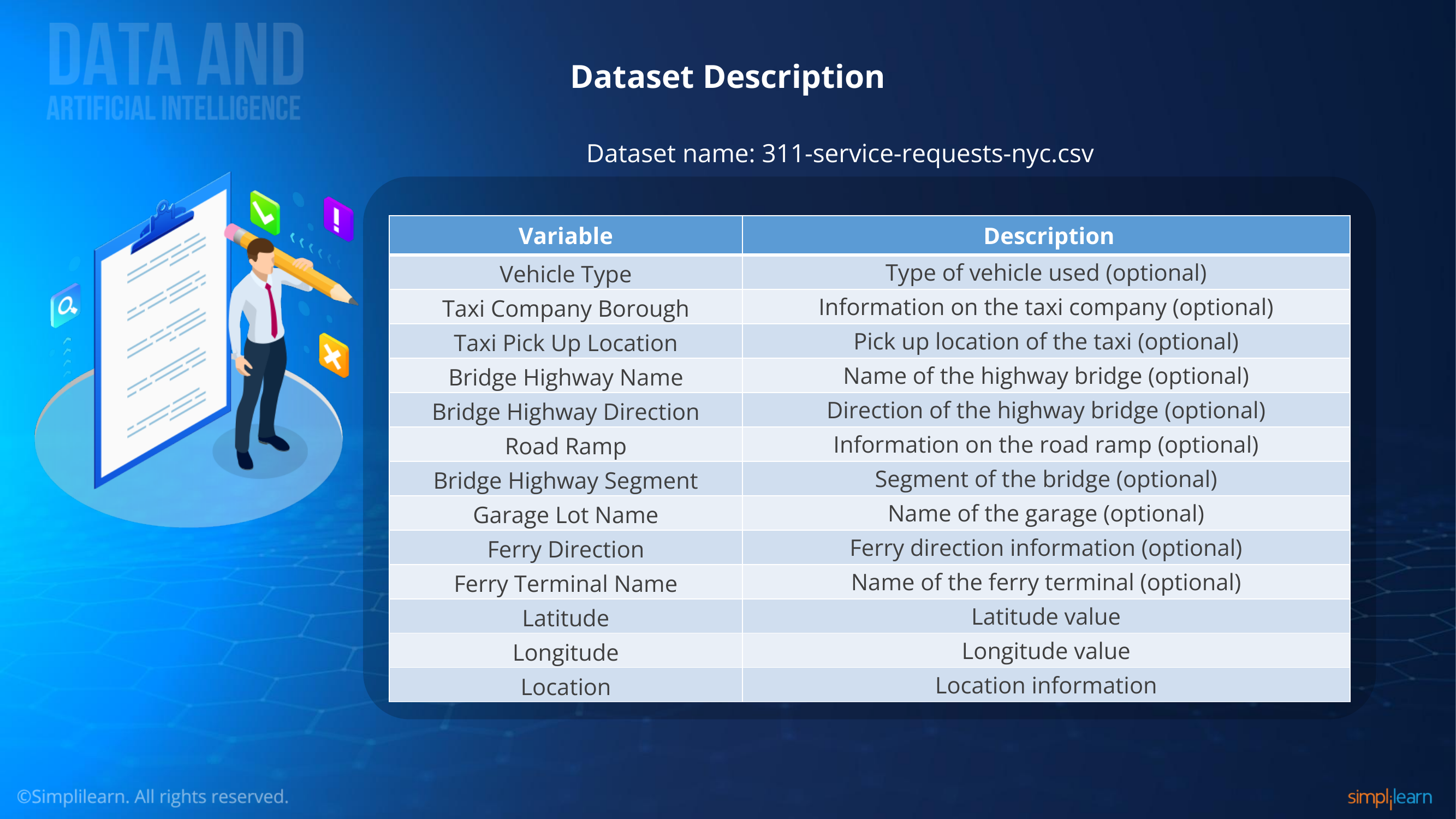

# Dataset Description
Dataset name: 311-service-requests-nyc.csv

| Variable | Description |
| --- | --- |
| Vehicle Type | Type of vehicle used (optional) |
| Taxi Company Borough | Information on the taxi company (optional) |
| Taxi Pick Up Location | Pick up location of the taxi (optional) |
| Bridge Highway Name | Name of the highway bridge (optional) |
| Bridge Highway Direction | Direction of the highway bridge (optional) |
| Road Ramp | Information on the road ramp (optional) |
| Bridge Highway Segment | Segment of the bridge (optional) |
| Garage Lot Name | Name of the garage (optional) |
| Ferry Direction | Ferry direction information (optional) |
| Ferry Terminal Name | Name of the ferry terminal (optional) |
| Latitude | Latitude value |
| Longitude | Longitude value |
| Location | Location information |